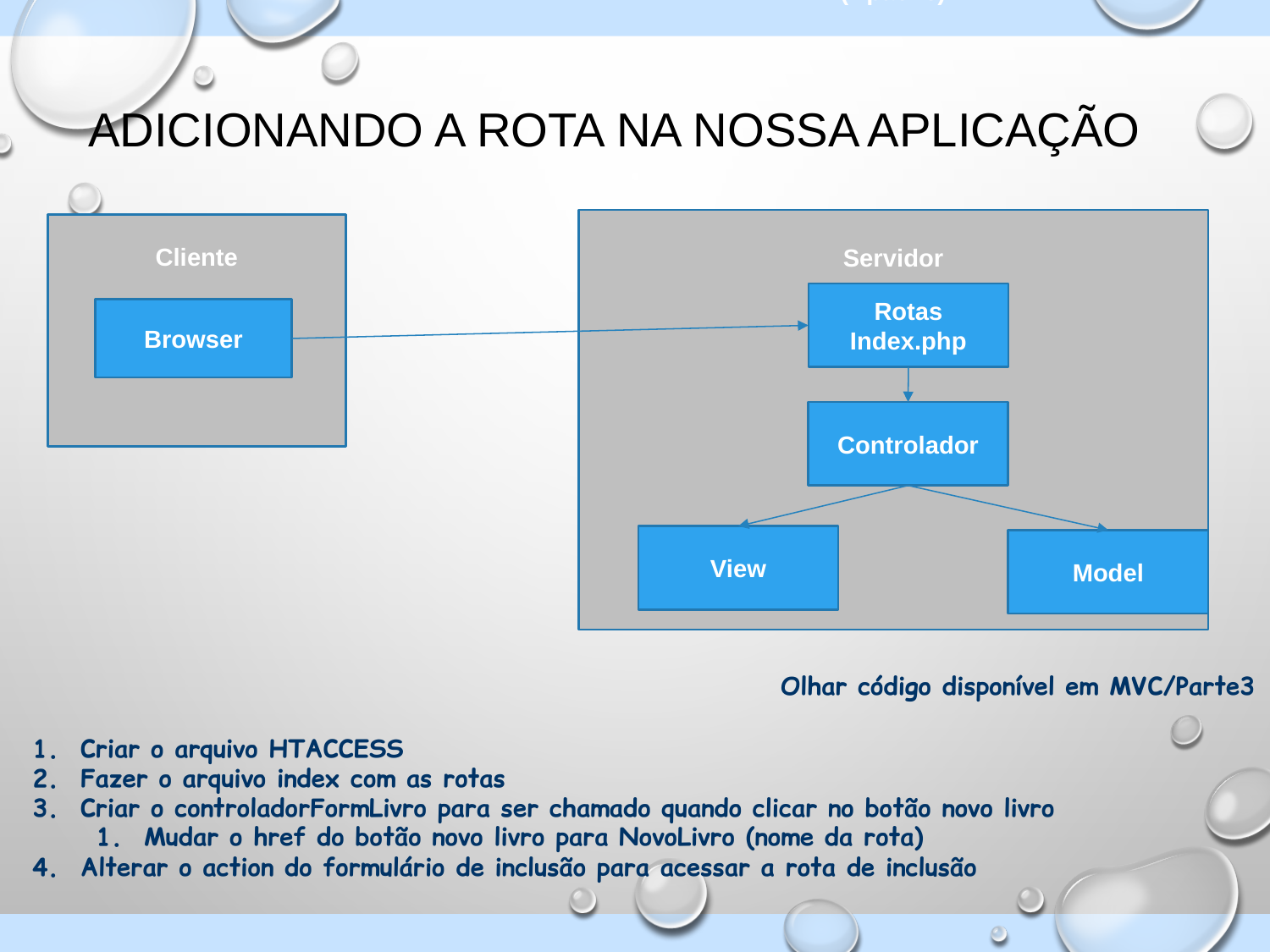

# Adicionando a rota na nossa aplicação
Servidor
(Apache)

Servidor

Cliente

Rotas
Index.php
Browser
Controlador
View
Model
Olhar código disponível em MVC/Parte3
Criar o arquivo HTACCESS
Fazer o arquivo index com as rotas
Criar o controladorFormLivro para ser chamado quando clicar no botão novo livro
Mudar o href do botão novo livro para NovoLivro (nome da rota)
Alterar o action do formulário de inclusão para acessar a rota de inclusão